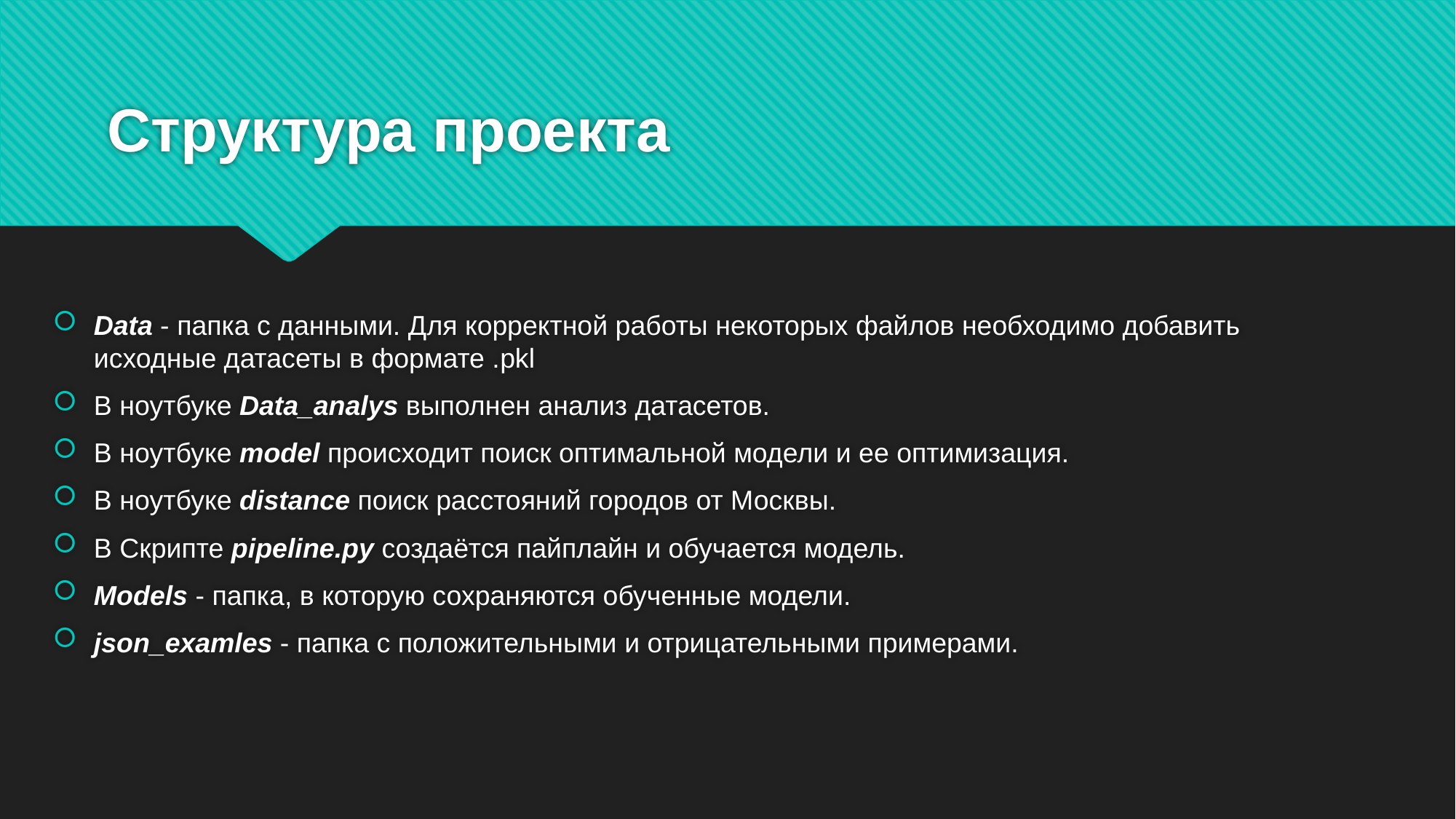

# Структура проекта
Data - папка с данными. Для корректной работы некоторых файлов необходимо добавить исходные датасеты в формате .pkl
В ноутбуке Data_analys выполнен анализ датасетов.
В ноутбуке model происходит поиск оптимальной модели и ее оптимизация.
В ноутбуке distance поиск расстояний городов от Москвы.
В Скрипте pipeline.py создаётся пайплайн и обучается модель.
Models - папка, в которую сохраняются обученные модели.
json_examles - папка с положительными и отрицательными примерами.